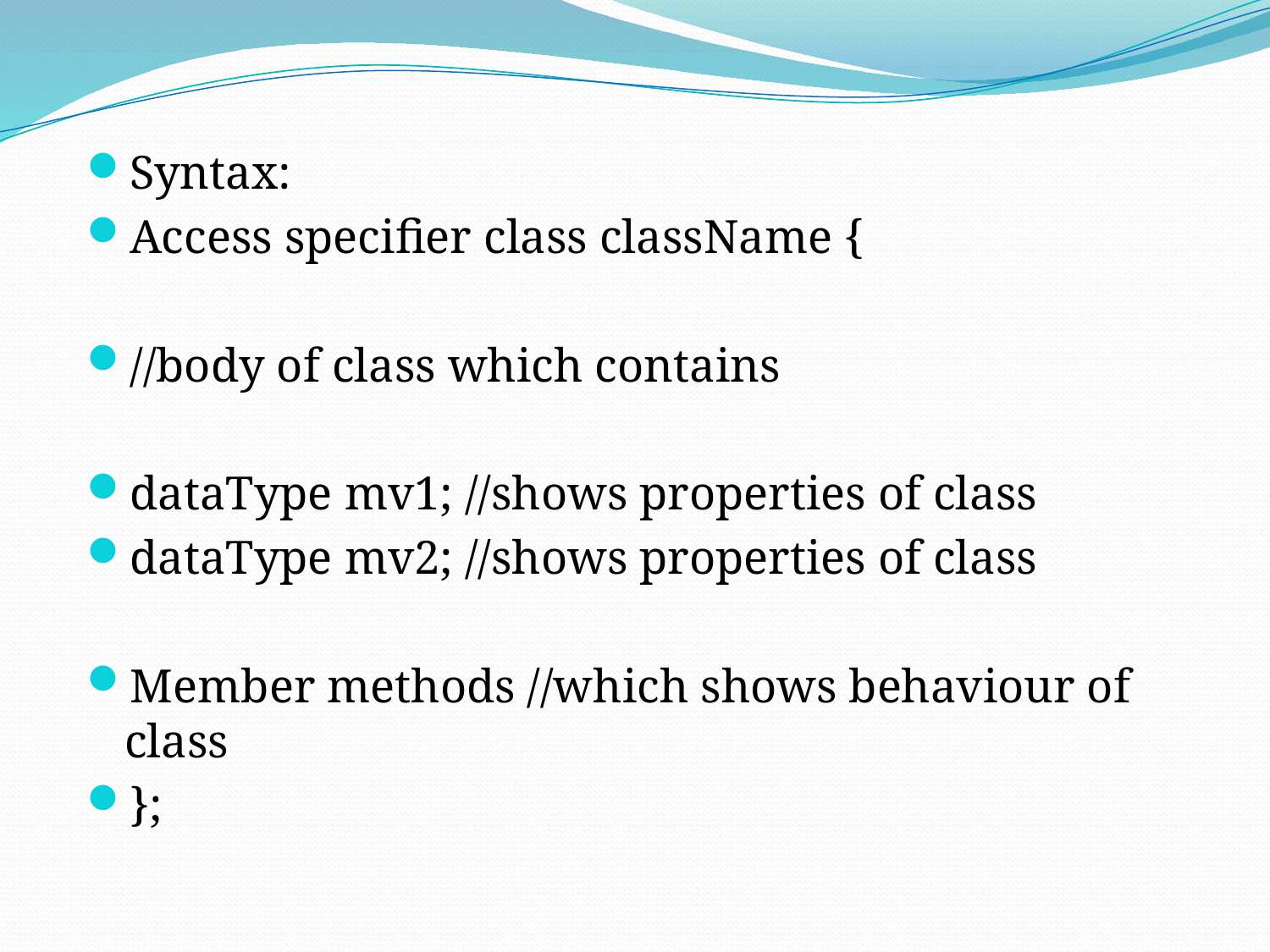

Syntax:
Access specifier class className {

//body of class which contains

dataType mv1; //shows properties of class
dataType mv2; //shows properties of class

Member methods //which shows behaviour of class
};